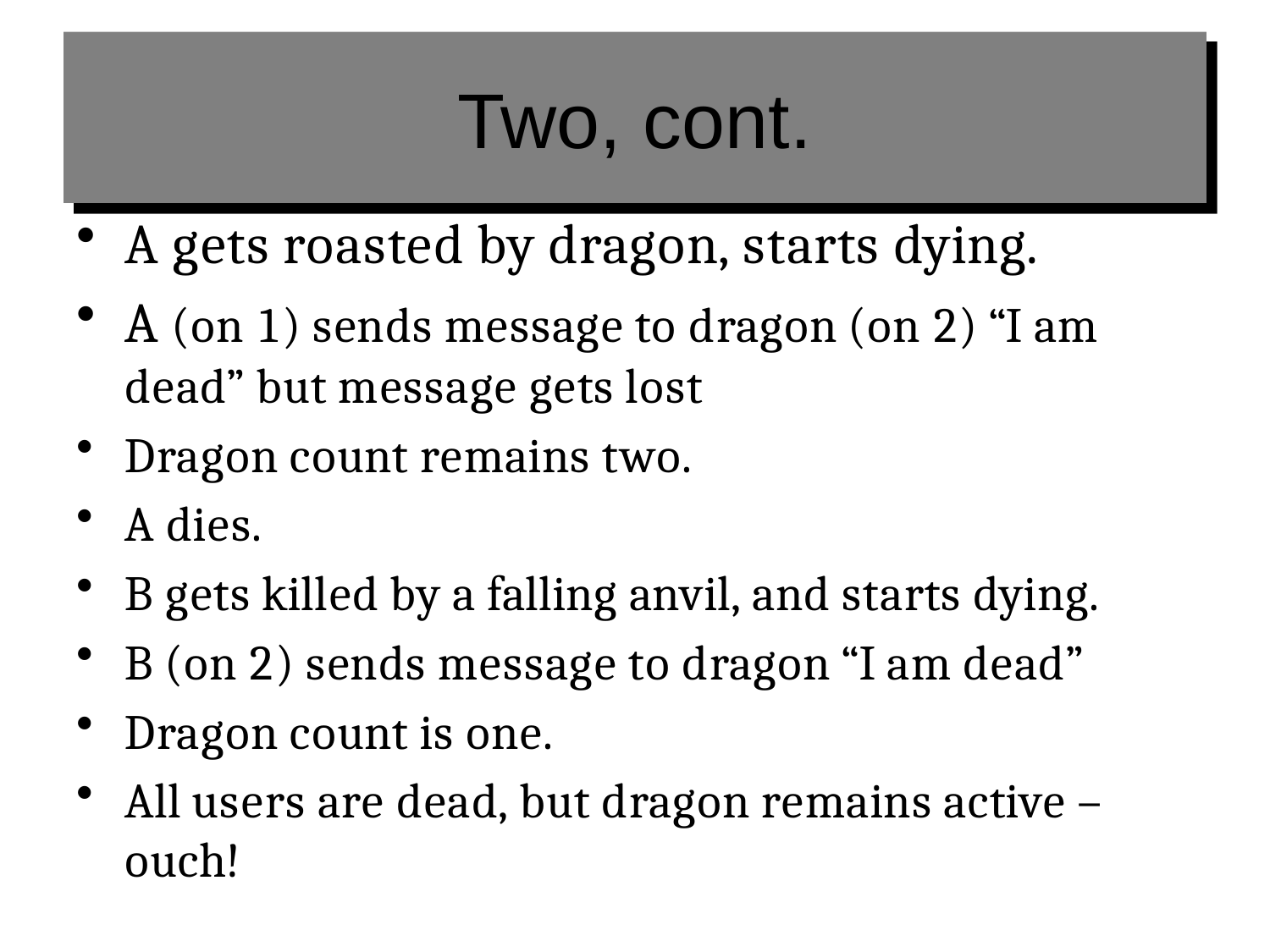

# Two, cont.
A gets roasted by dragon, starts dying.
A (on 1) sends message to dragon (on 2) “I am dead” but message gets lost
Dragon count remains two.
A dies.
B gets killed by a falling anvil, and starts dying.
B (on 2) sends message to dragon “I am dead”
Dragon count is one.
All users are dead, but dragon remains active – ouch!